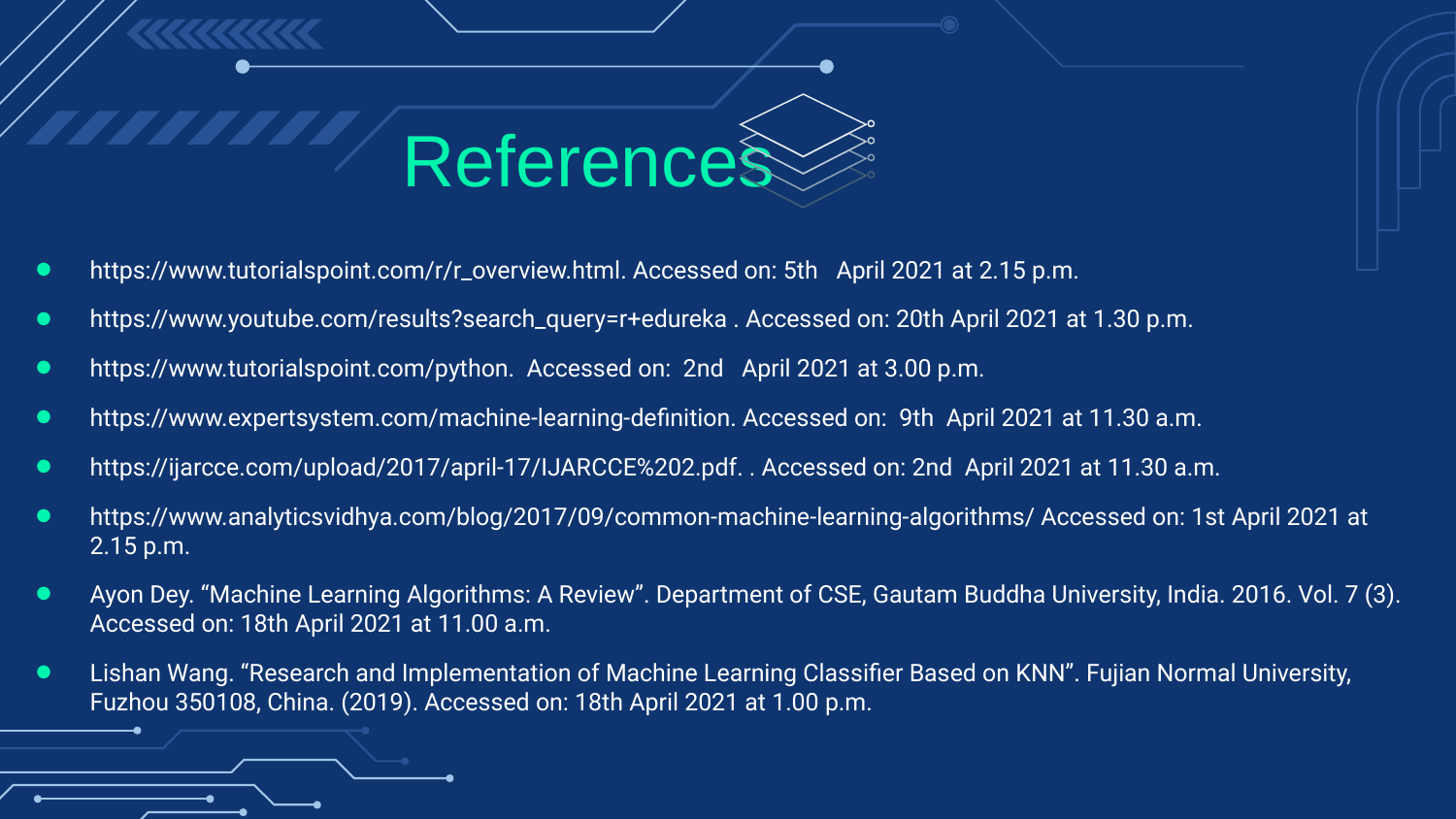

# References
https://www.tutorialspoint.com/r/r_overview.html. Accessed on: 5th   April 2021 at 2.15 p.m.
https://www.youtube.com/results?search_query=r+edureka . Accessed on: 20th April 2021 at 1.30 p.m.
https://www.tutorialspoint.com/python.  Accessed on:  2nd   April 2021 at 3.00 p.m.
https://www.expertsystem.com/machine-learning-definition. Accessed on:  9th  April 2021 at 11.30 a.m.
https://ijarcce.com/upload/2017/april-17/IJARCCE%202.pdf. . Accessed on: 2nd  April 2021 at 11.30 a.m.
https://www.analyticsvidhya.com/blog/2017/09/common-machine-learning-algorithms/ Accessed on: 1st April 2021 at 2.15 p.m.
Ayon Dey. “Machine Learning Algorithms: A Review”. Department of CSE, Gautam Buddha University, India. 2016. Vol. 7 (3). Accessed on: 18th April 2021 at 11.00 a.m.
Lishan Wang. ‘‘Research and Implementation of Machine Learning Classifier Based on KNN’’. Fujian Normal University, Fuzhou 350108, China. (2019). Accessed on: 18th April 2021 at 1.00 p.m.